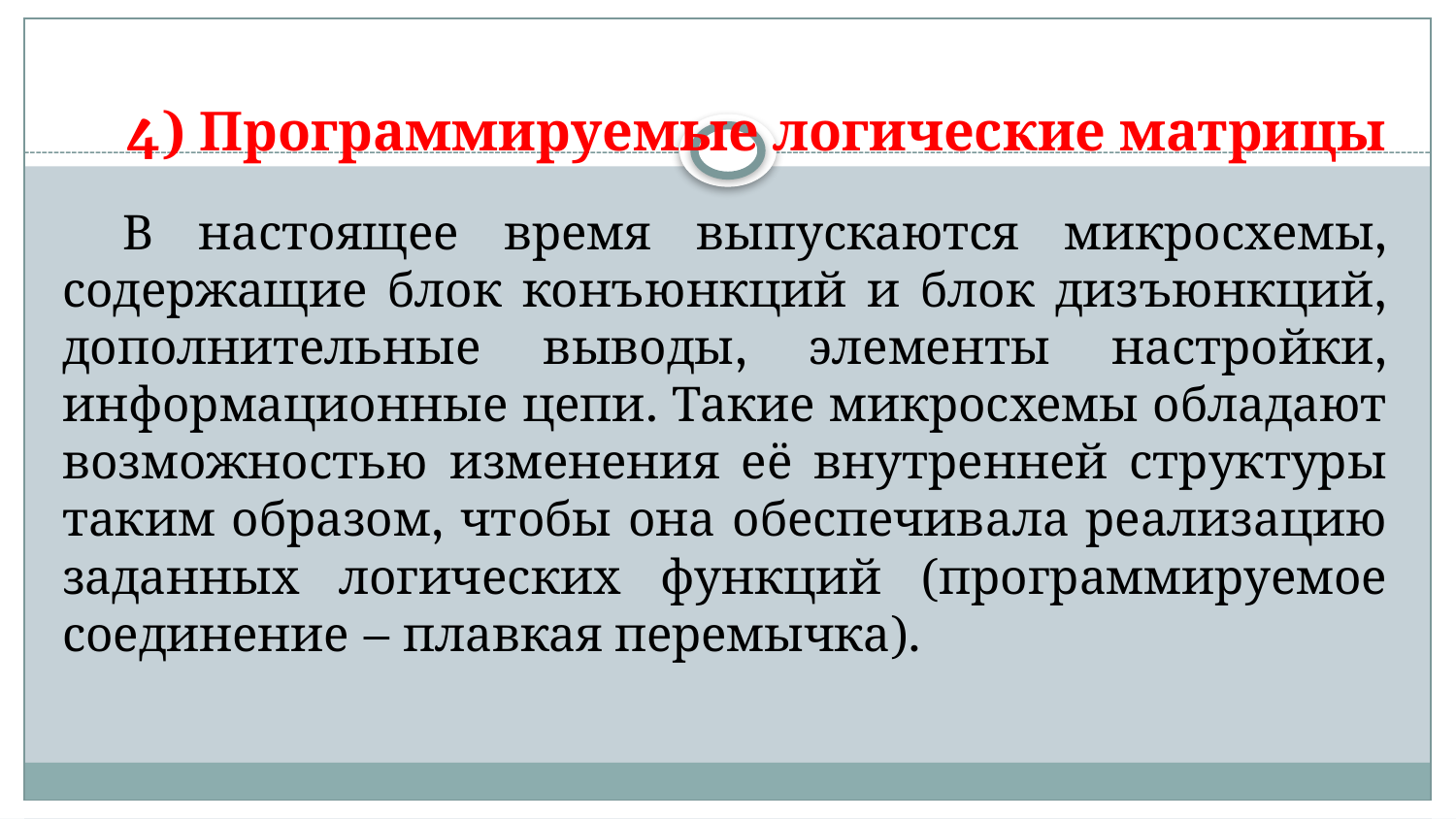

# 4) Программируемые логические матрицы
В настоящее время выпускаются микросхемы, содержащие блок конъюнкций и блок дизъюнкций, дополнительные выводы, элементы настройки, информационные цепи. Такие микросхемы обладают возможностью изменения её внутренней структуры таким образом, чтобы она обеспечивала реализацию заданных логических функций (программируемое соединение – плавкая перемычка).